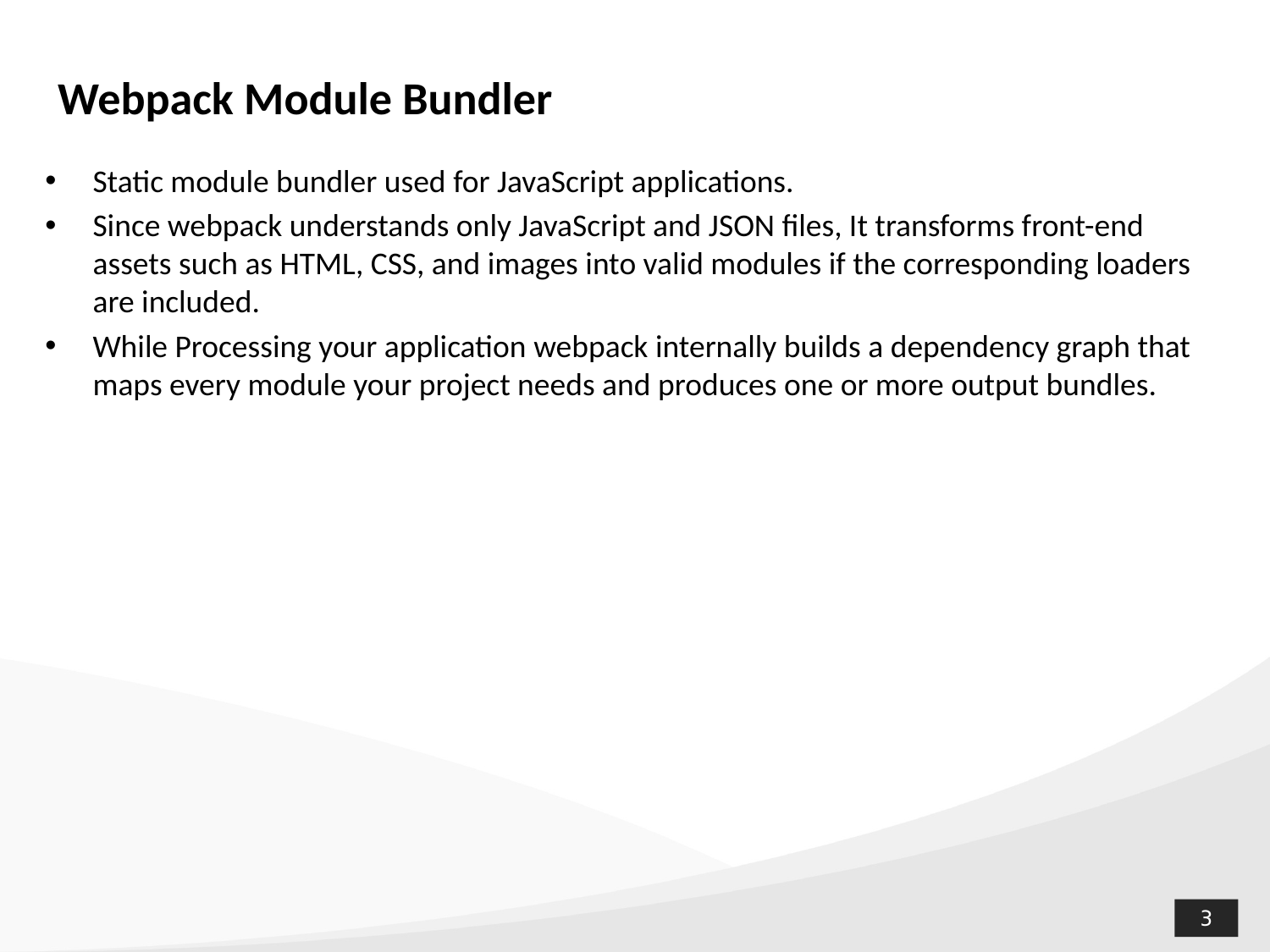

Webpack Module Bundler
Static module bundler used for JavaScript applications.
Since webpack understands only JavaScript and JSON files, It transforms front-end assets such as HTML, CSS, and images into valid modules if the corresponding loaders are included.
While Processing your application webpack internally builds a dependency graph that maps every module your project needs and produces one or more output bundles.